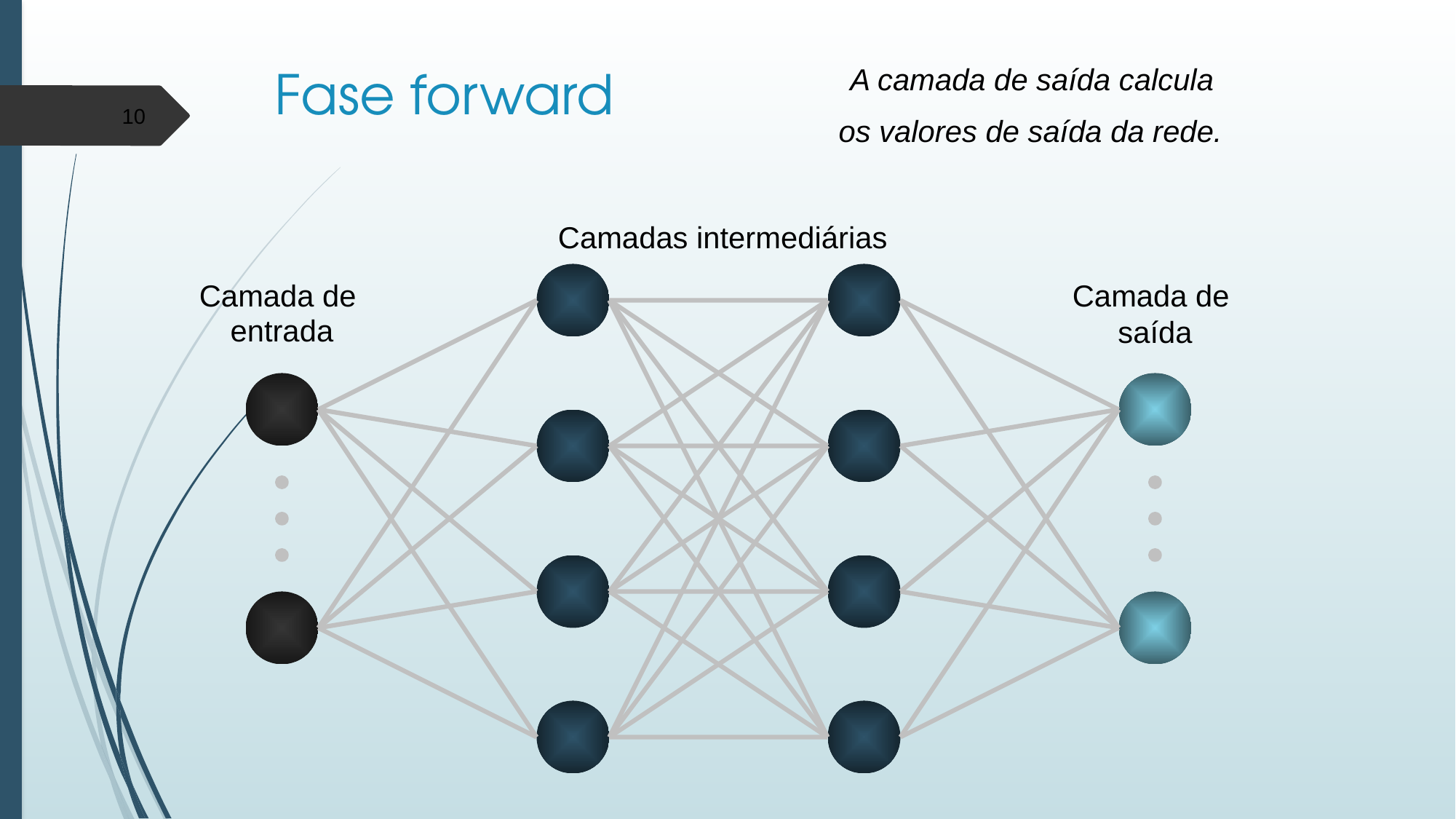

# Fase forward
A camada de saída calcula
os valores de saída da rede.
10
Camadas intermediárias

Camada de
saída
Camada de
entrada